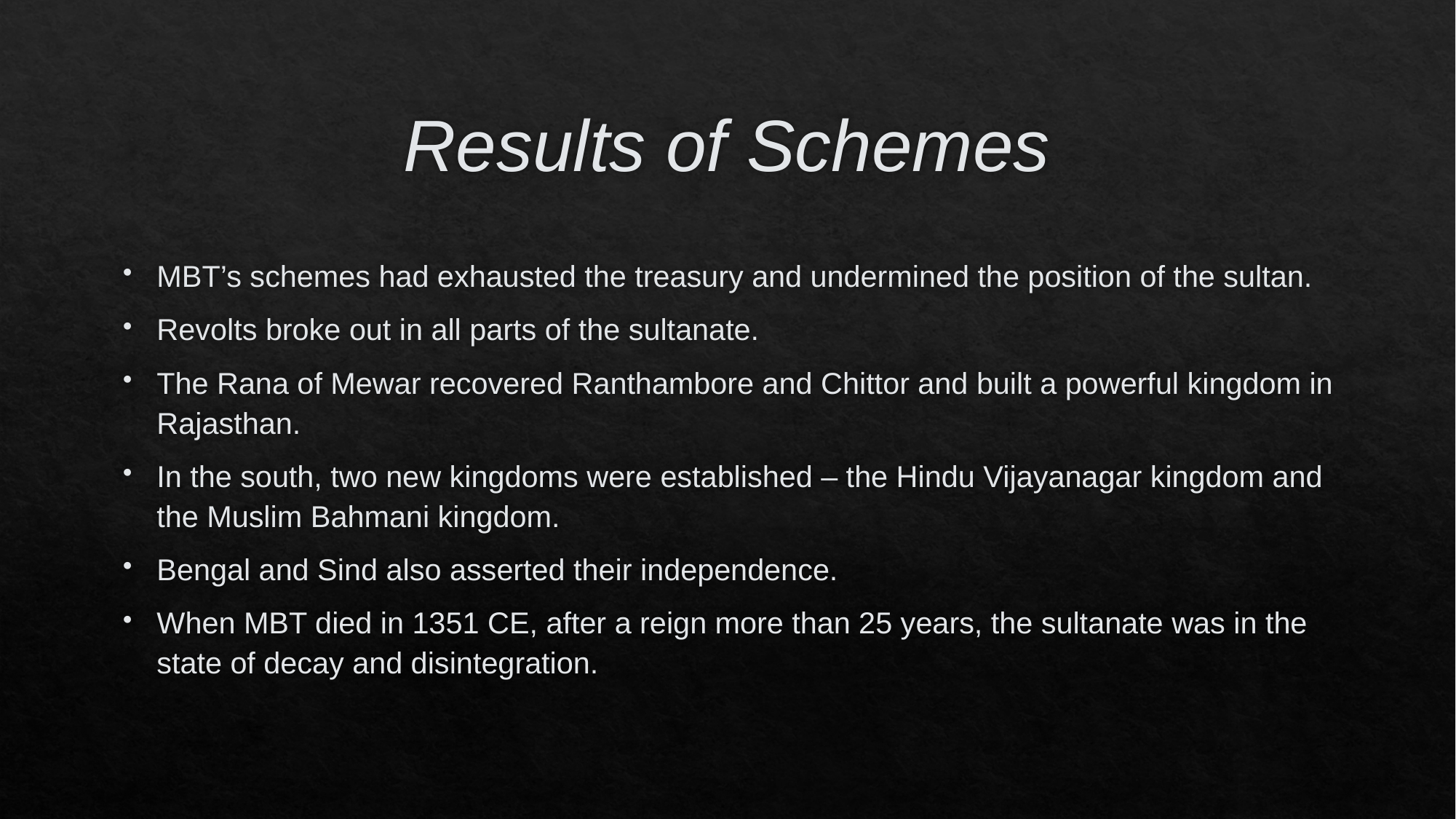

# Results of Schemes
MBT’s schemes had exhausted the treasury and undermined the position of the sultan.
Revolts broke out in all parts of the sultanate.
The Rana of Mewar recovered Ranthambore and Chittor and built a powerful kingdom in Rajasthan.
In the south, two new kingdoms were established – the Hindu Vijayanagar kingdom and the Muslim Bahmani kingdom.
Bengal and Sind also asserted their independence.
When MBT died in 1351 CE, after a reign more than 25 years, the sultanate was in the state of decay and disintegration.